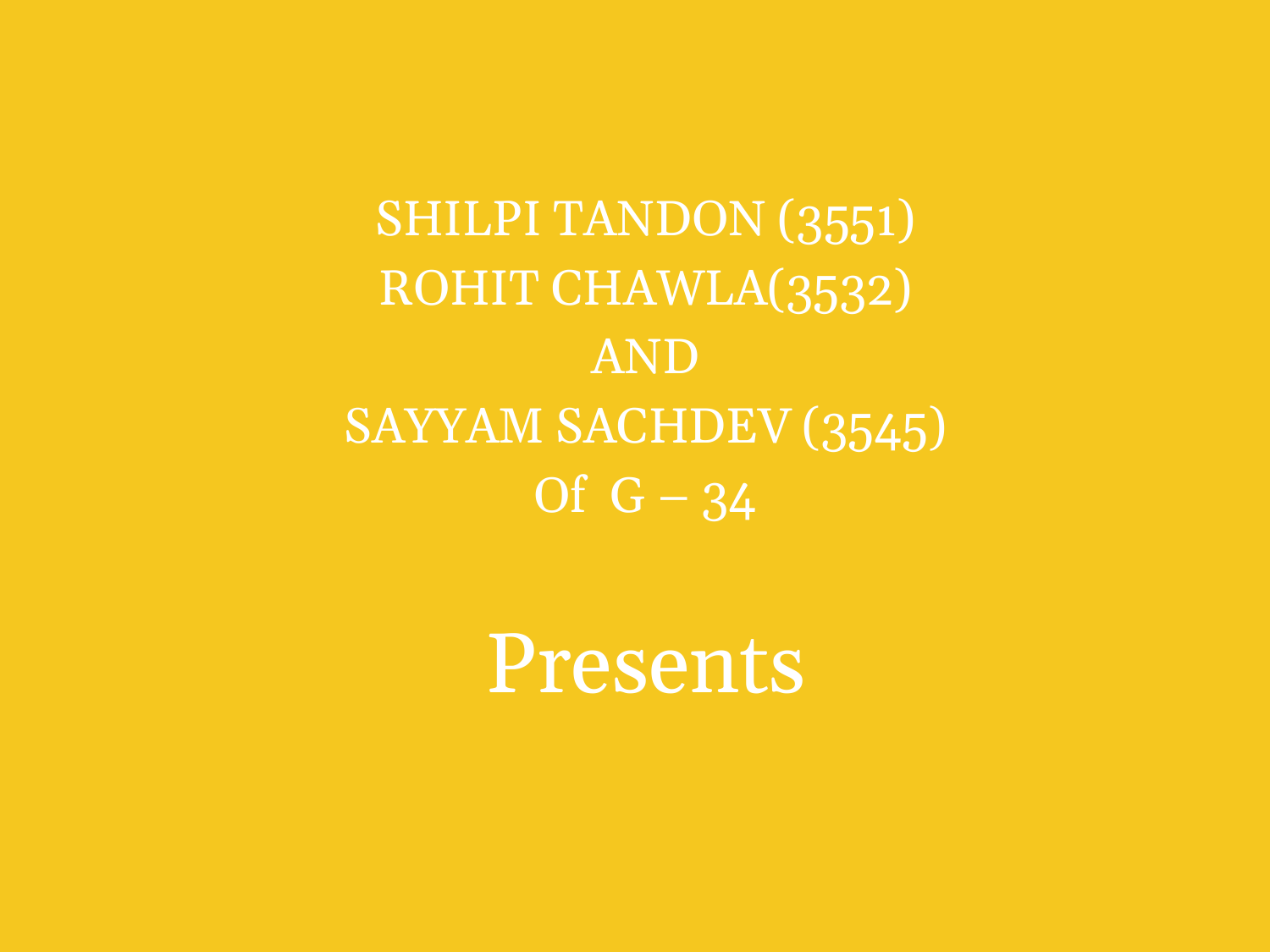

SHILPI TANDON (3551)
ROHIT CHAWLA(3532)
AND
SAYYAM SACHDEV (3545)
Of  G – 34

Presents